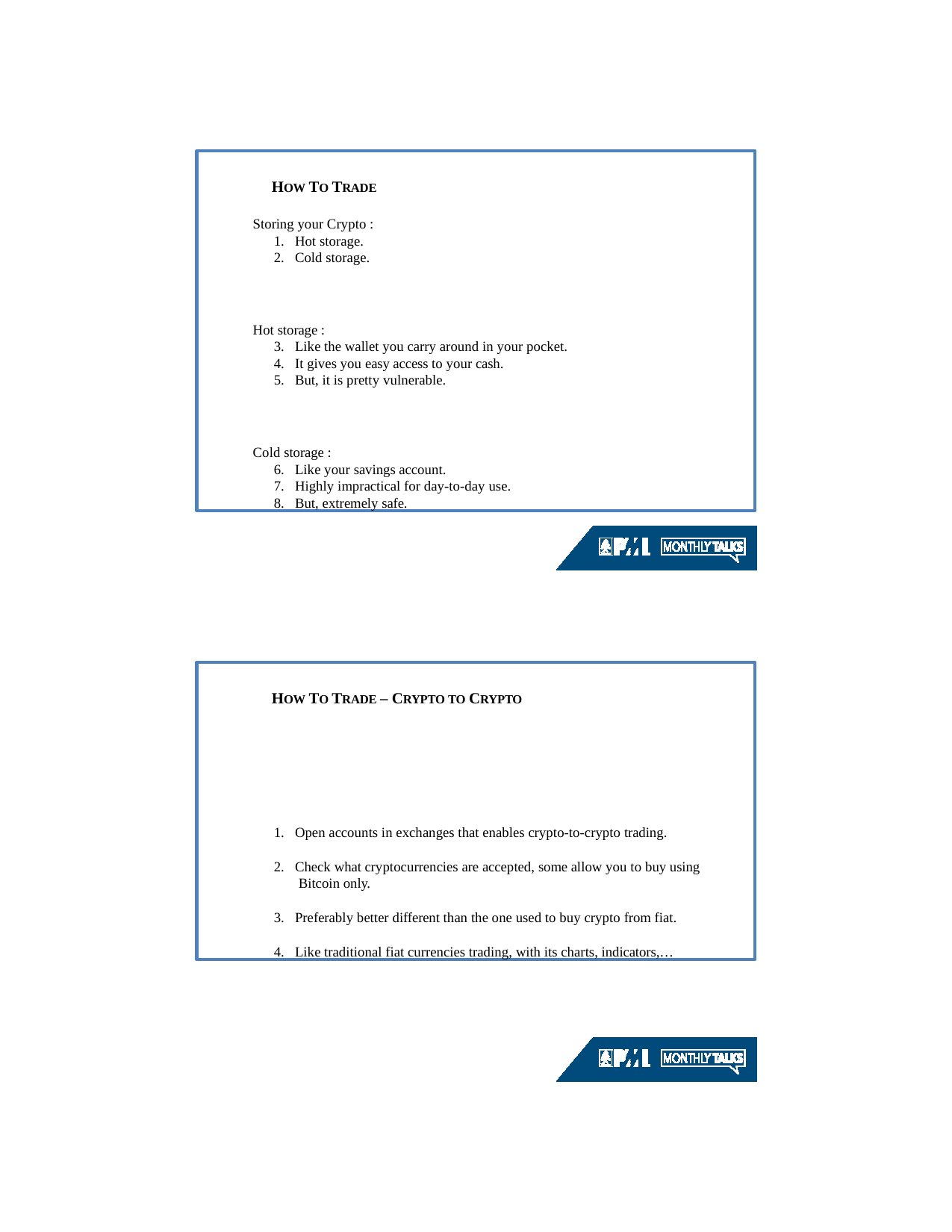

HOW TO TRADE

Storing your Crypto :
Hot storage.
Cold storage.

Hot storage :
Like the wallet you carry around in your pocket.
It gives you easy access to your cash.
But, it is pretty vulnerable.

Cold storage :
Like your savings account.
Highly impractical for day-to-day use.
But, extremely safe.

HOW TO TRADE – CRYPTO TO CRYPTO

Open accounts in exchanges that enables crypto-to-crypto trading.

Check what cryptocurrencies are accepted, some allow you to buy using  Bitcoin only.

Preferably better different than the one used to buy crypto from fiat.

Like traditional fiat currencies trading, with its charts, indicators,…